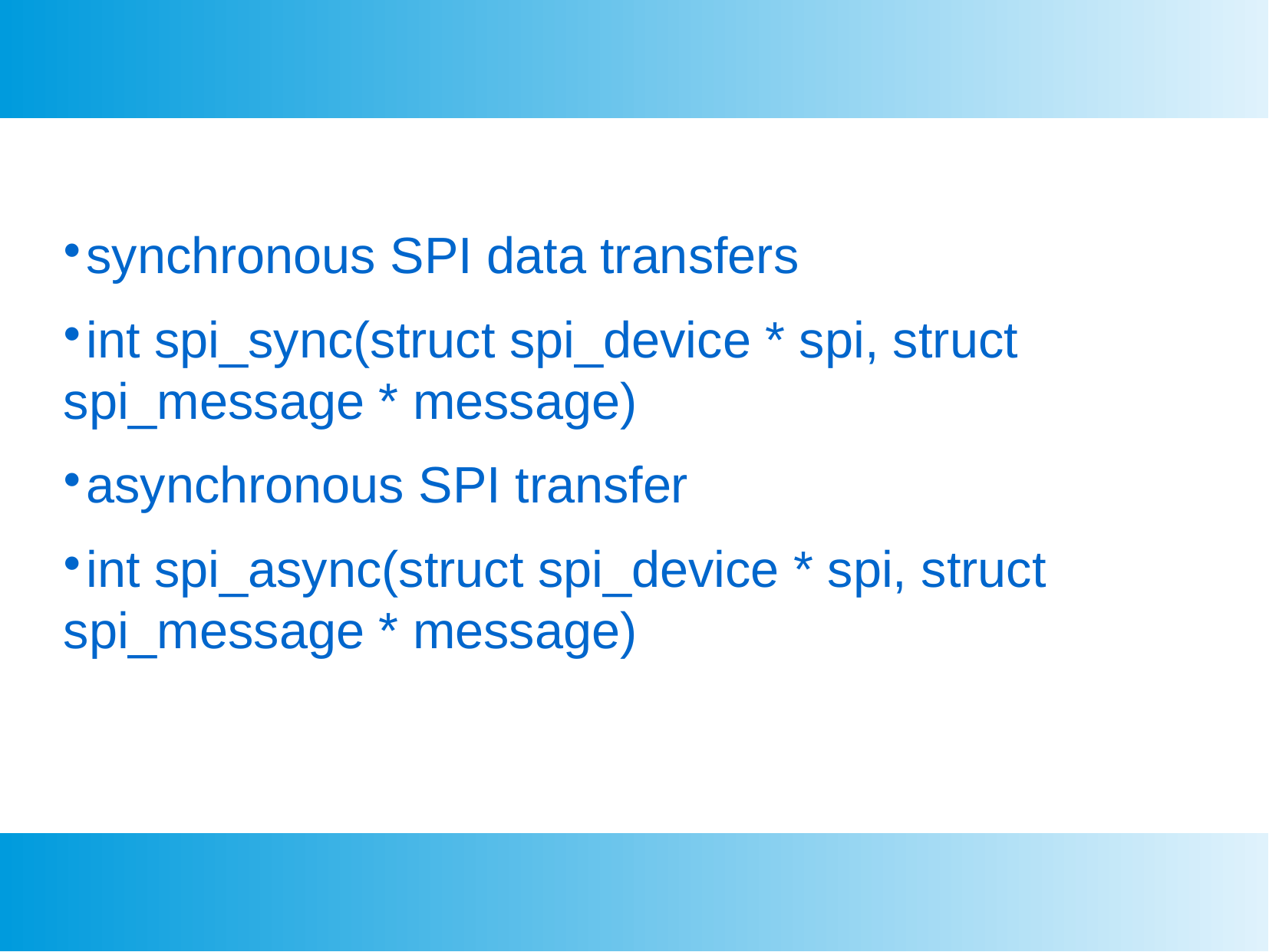

synchronous SPI data transfers
int spi_sync(struct spi_device * spi, struct spi_message * message)
asynchronous SPI transfer
int spi_async(struct spi_device * spi, struct spi_message * message)